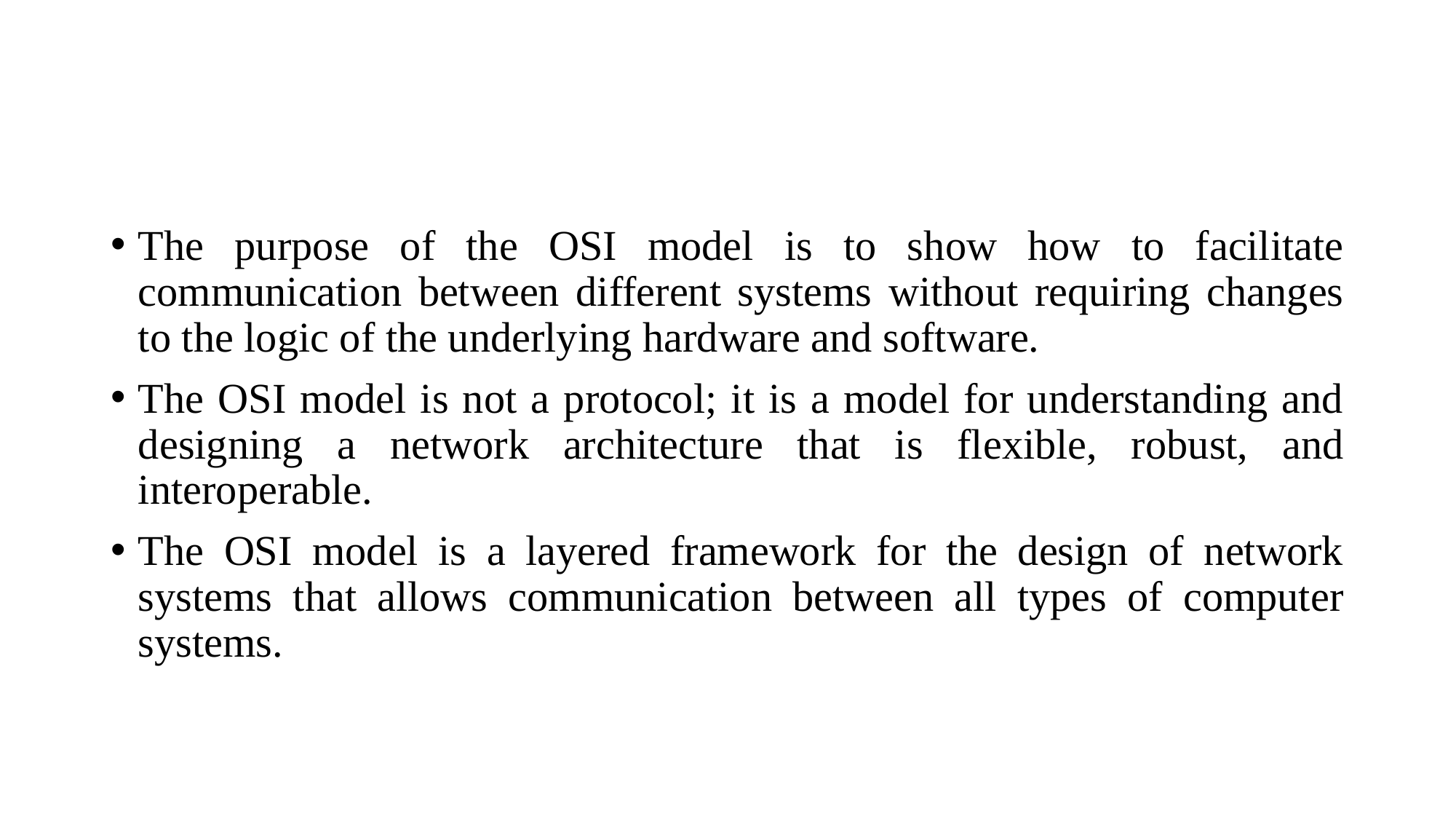

#
The purpose of the OSI model is to show how to facilitate communication between different systems without requiring changes to the logic of the underlying hardware and software.
The OSI model is not a protocol; it is a model for understanding and designing a network architecture that is flexible, robust, and interoperable.
The OSI model is a layered framework for the design of network systems that allows communication between all types of computer systems.